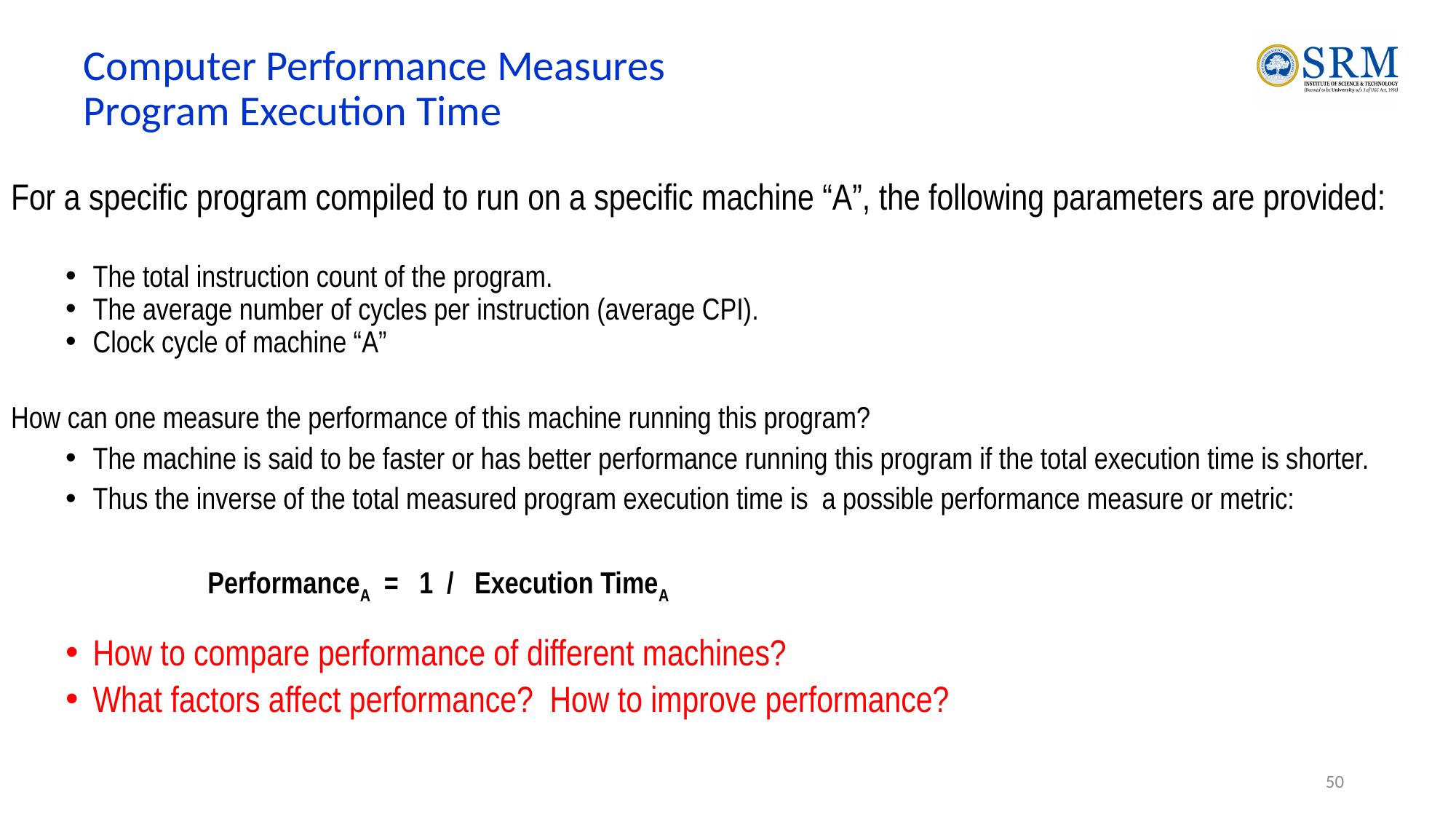

# Computer Performance Measures Program Execution Time
For a specific program compiled to run on a specific machine “A”, the following parameters are provided:

The total instruction count of the program.
The average number of cycles per instruction (average CPI).
Clock cycle of machine “A”

How can one measure the performance of this machine running this program?
The machine is said to be faster or has better performance running this program if the total execution time is shorter.
Thus the inverse of the total measured program execution time is  a possible performance measure or metric:

                 PerformanceA  =   1  /   Execution TimeA

How to compare performance of different machines?
What factors affect performance?  How to improve performance?
50